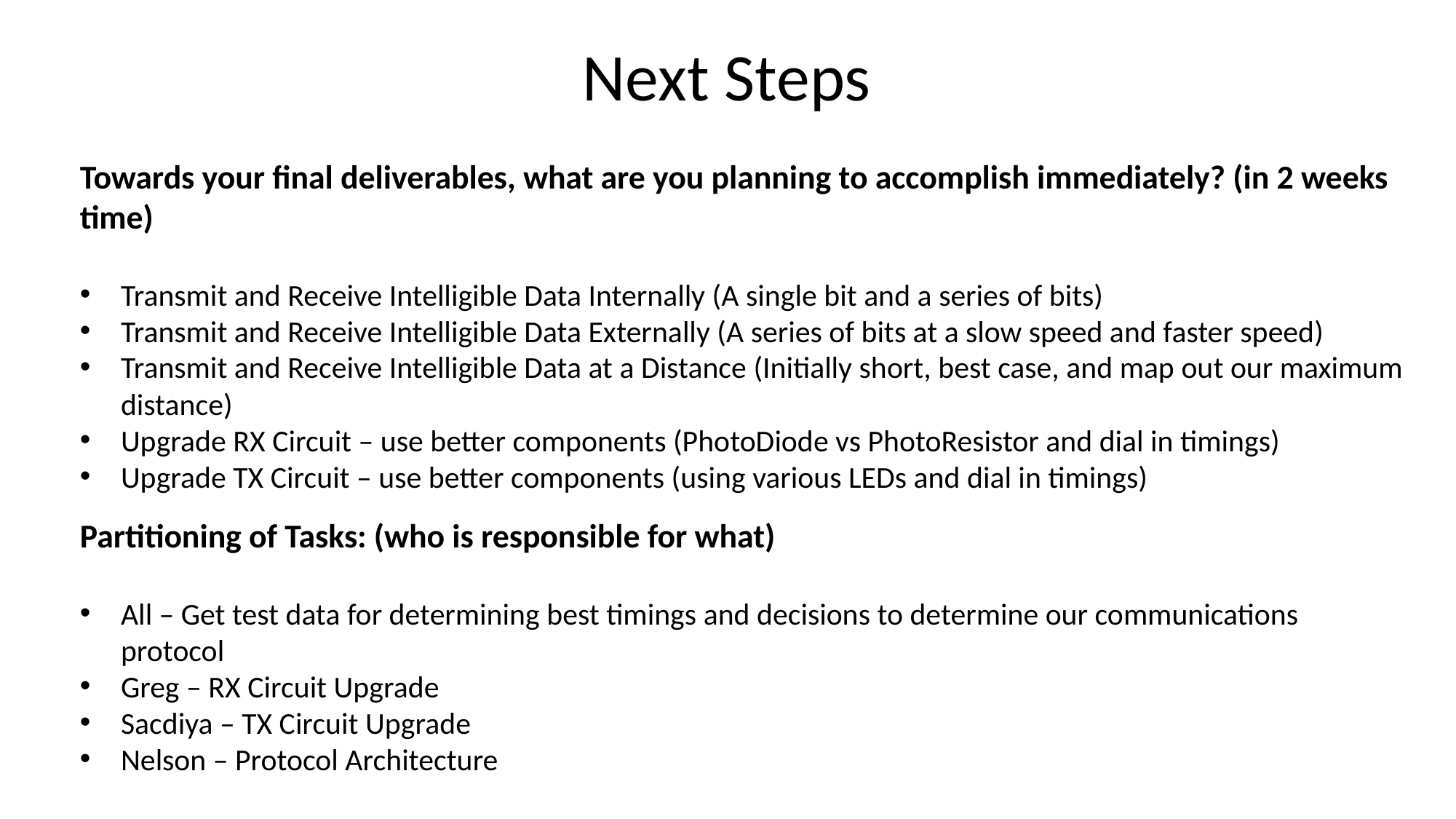

# Next Steps
Towards your final deliverables, what are you planning to accomplish immediately? (in 2 weeks time)

Transmit and Receive Intelligible Data Internally (A single bit and a series of bits)
Transmit and Receive Intelligible Data Externally (A series of bits at a slow speed and faster speed)
Transmit and Receive Intelligible Data at a Distance (Initially short, best case, and map out our maximum distance)
Upgrade RX Circuit – use better components (PhotoDiode vs PhotoResistor and dial in timings)
Upgrade TX Circuit – use better components (using various LEDs and dial in timings)
Partitioning of Tasks: (who is responsible for what)

All – Get test data for determining best timings and decisions to determine our communications protocol
Greg – RX Circuit Upgrade
Sacdiya – TX Circuit Upgrade
Nelson – Protocol Architecture